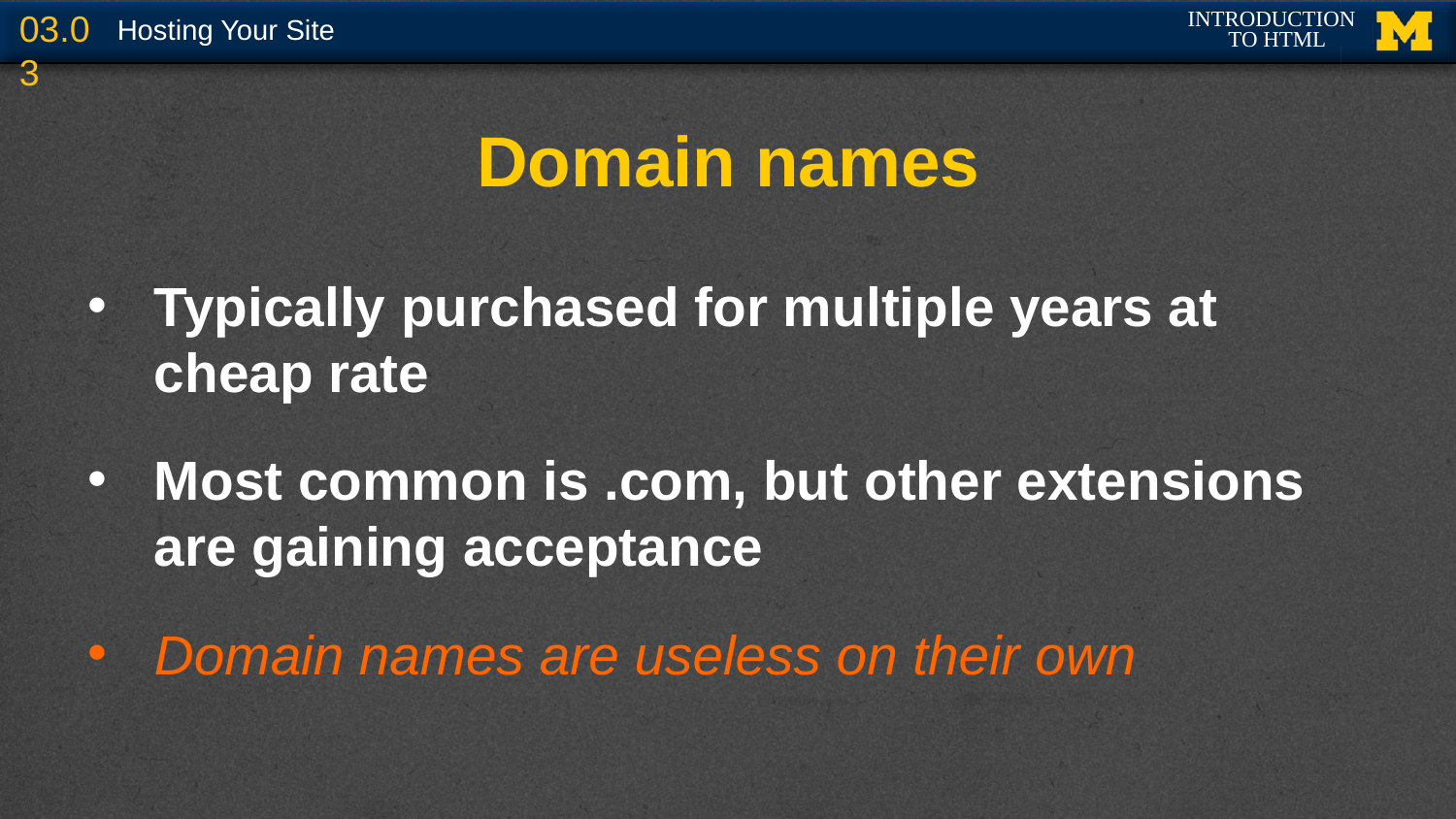

# Domain names
Typically purchased for multiple years at cheap rate
Most common is .com, but other extensions are gaining acceptance
Domain names are useless on their own